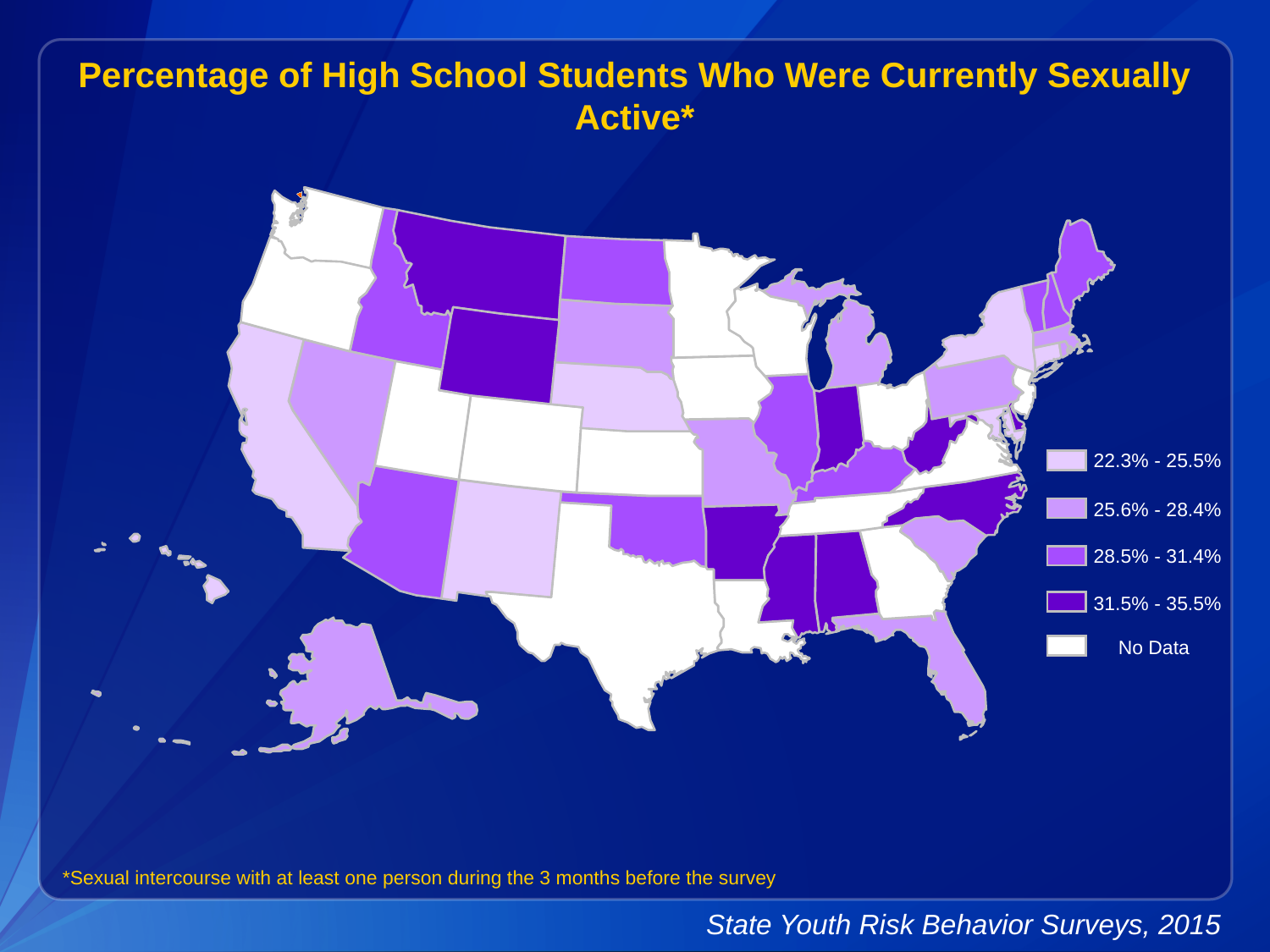

Percentage of High School Students Who Were Currently Sexually Active*

22.3% - 25.5%

25.6% - 28.4%

28.5% - 31.4%

31.5% - 35.5%

No Data

*Sexual intercourse with at least one person during the 3 months before the survey
State Youth Risk Behavior Surveys, 2015